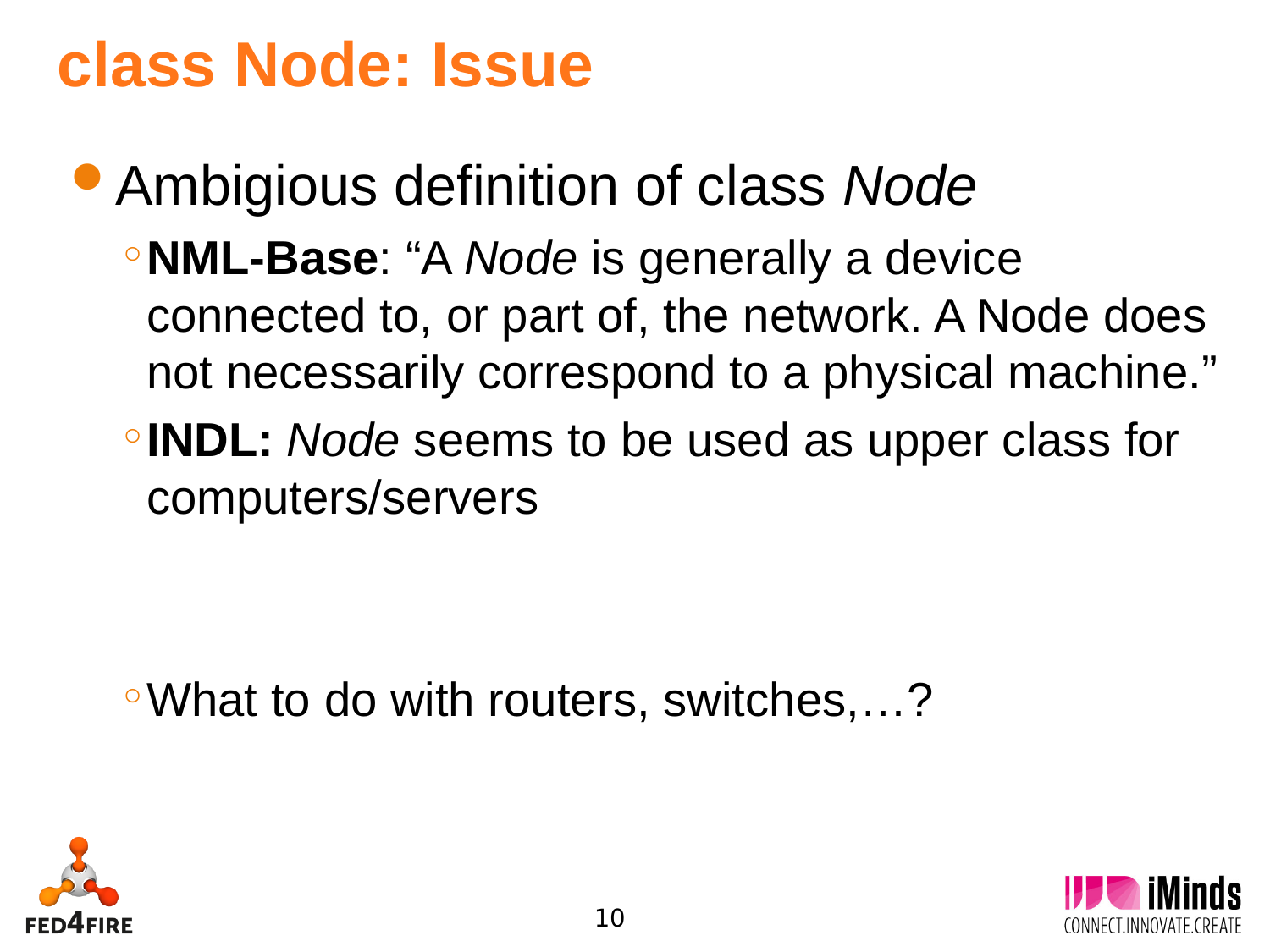

# class Node: Issue
Ambigious definition of class Node
NML-Base: “A Node is generally a device connected to, or part of, the network. A Node does not necessarily correspond to a physical machine.”
INDL: Node seems to be used as upper class for computers/servers

What to do with routers, switches,…?